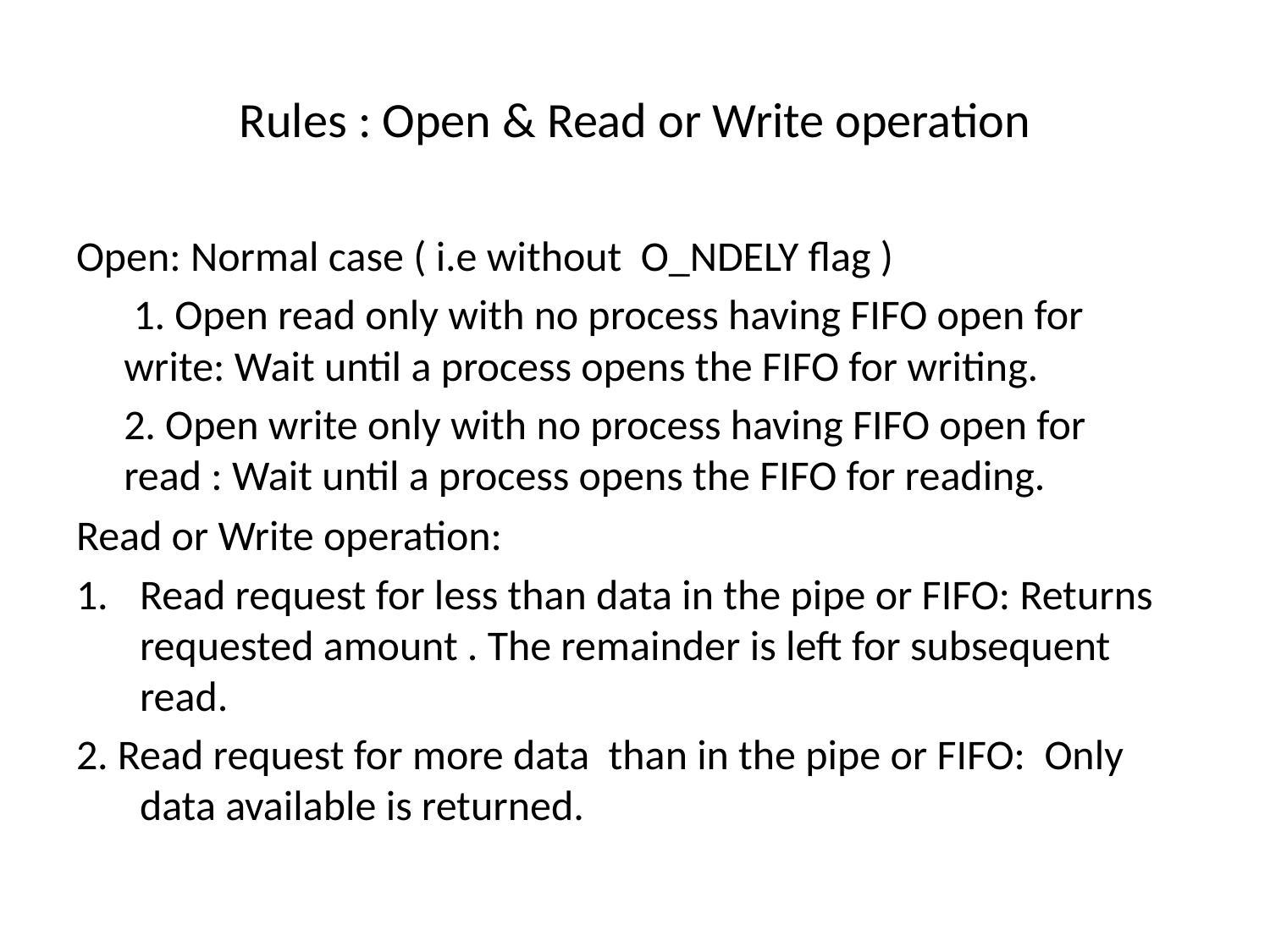

# Rules : Open & Read or Write operation
Open: Normal case ( i.e without  O_NDELY flag )
      1. Open read only with no process having FIFO open for write: Wait until a process opens the FIFO for writing.
     2. Open write only with no process having FIFO open for read : Wait until a process opens the FIFO for reading.
Read or Write operation:
Read request for less than data in the pipe or FIFO: Returns requested amount . The remainder is left for subsequent read.
2. Read request for more data  than in the pipe or FIFO:  Only data available is returned.